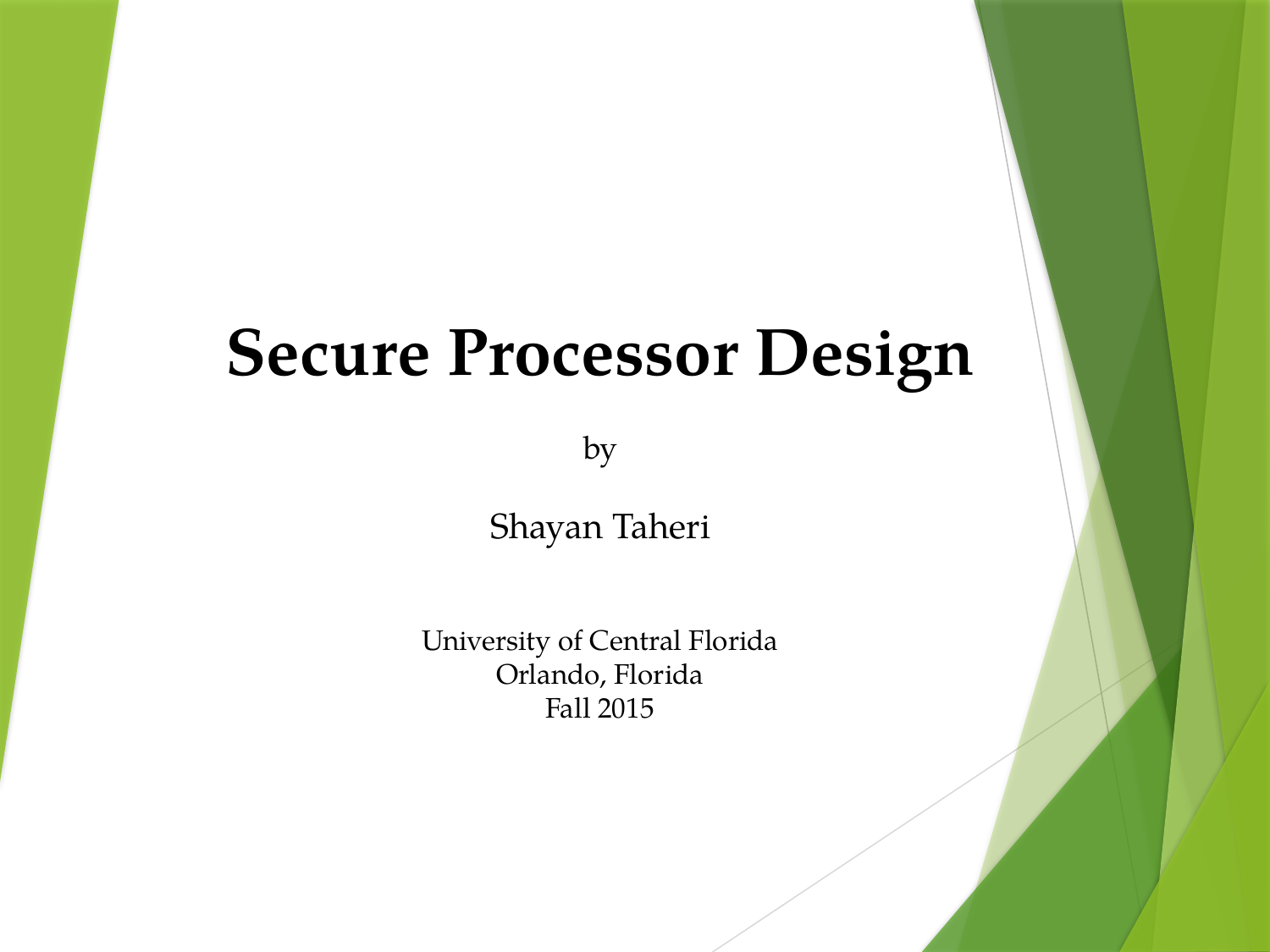

Secure Processor Design

by

Shayan Taheri

University of Central Florida
Orlando, Florida
Fall 2015